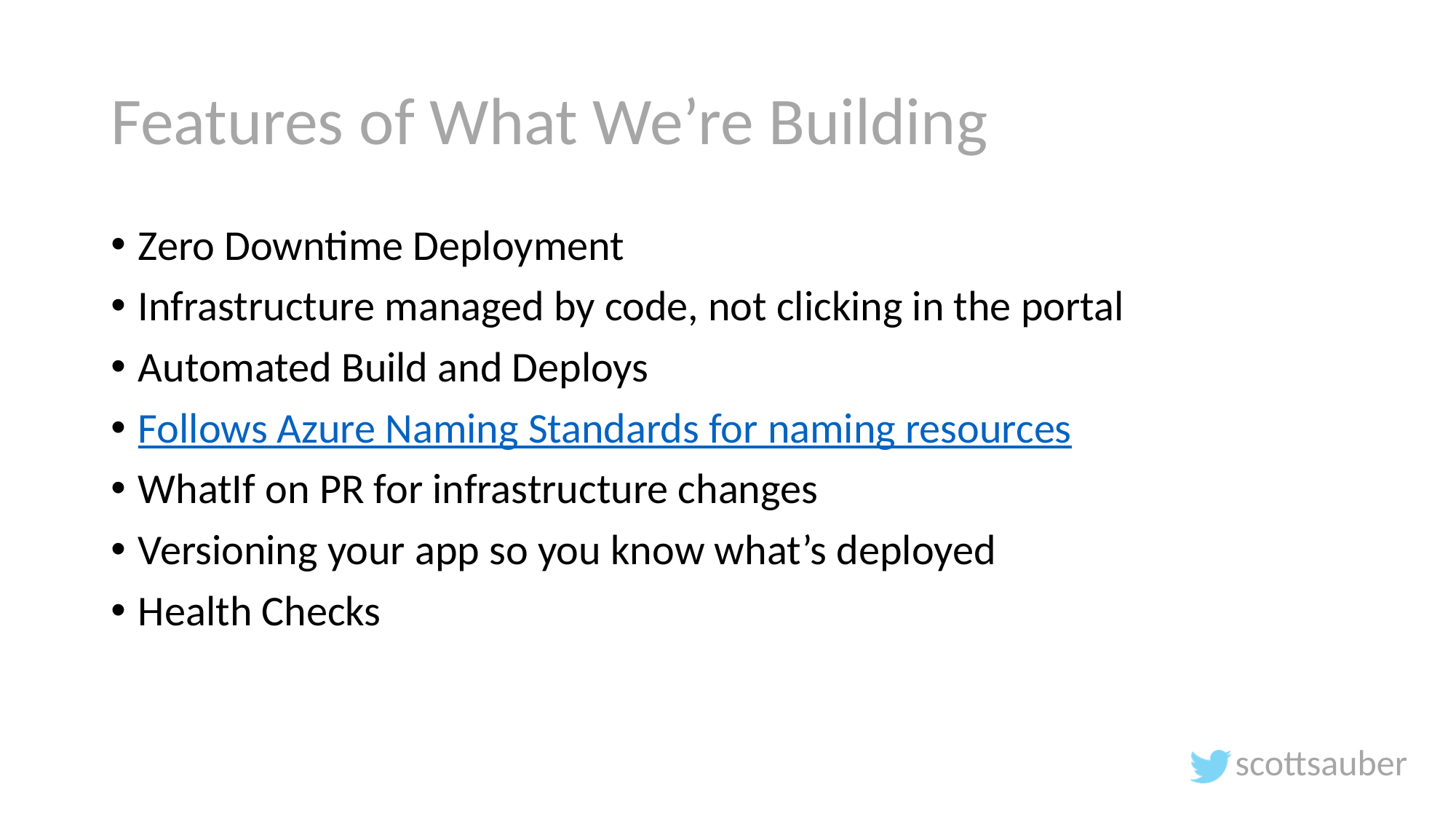

# Features of What We’re Building
Zero Downtime Deployment
Infrastructure managed by code, not clicking in the portal
Automated Build and Deploys
Follows Azure Naming Standards for naming resources
WhatIf on PR for infrastructure changes
Versioning your app so you know what’s deployed
Health Checks
scottsauber